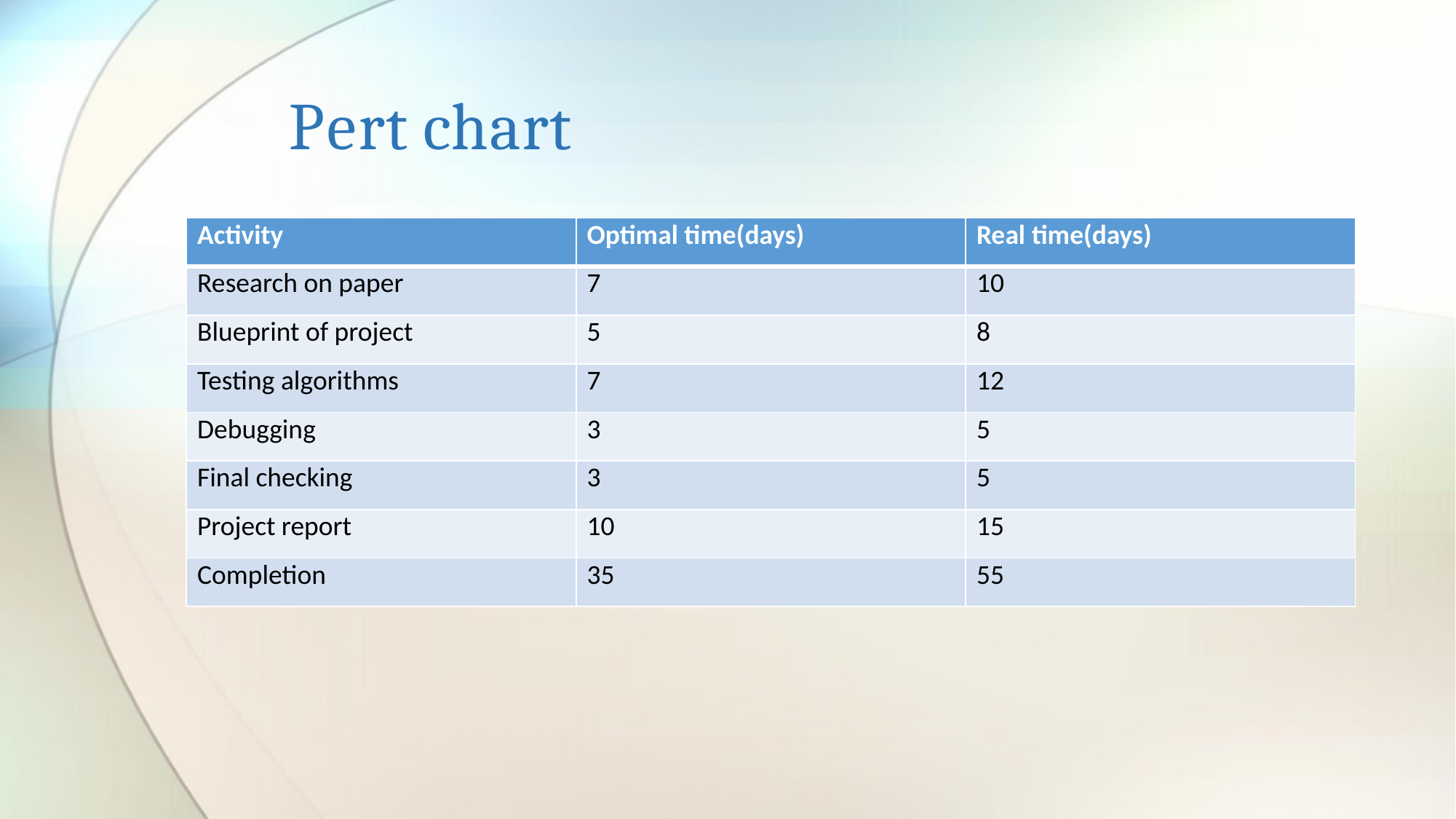

# Pert chart
| Activity | Optimal time(days) | Real time(days) |
| --- | --- | --- |
| Research on paper | 7 | 10 |
| Blueprint of project | 5 | 8 |
| Testing algorithms | 7 | 12 |
| Debugging | 3 | 5 |
| Final checking | 3 | 5 |
| Project report | 10 | 15 |
| Completion | 35 | 55 |